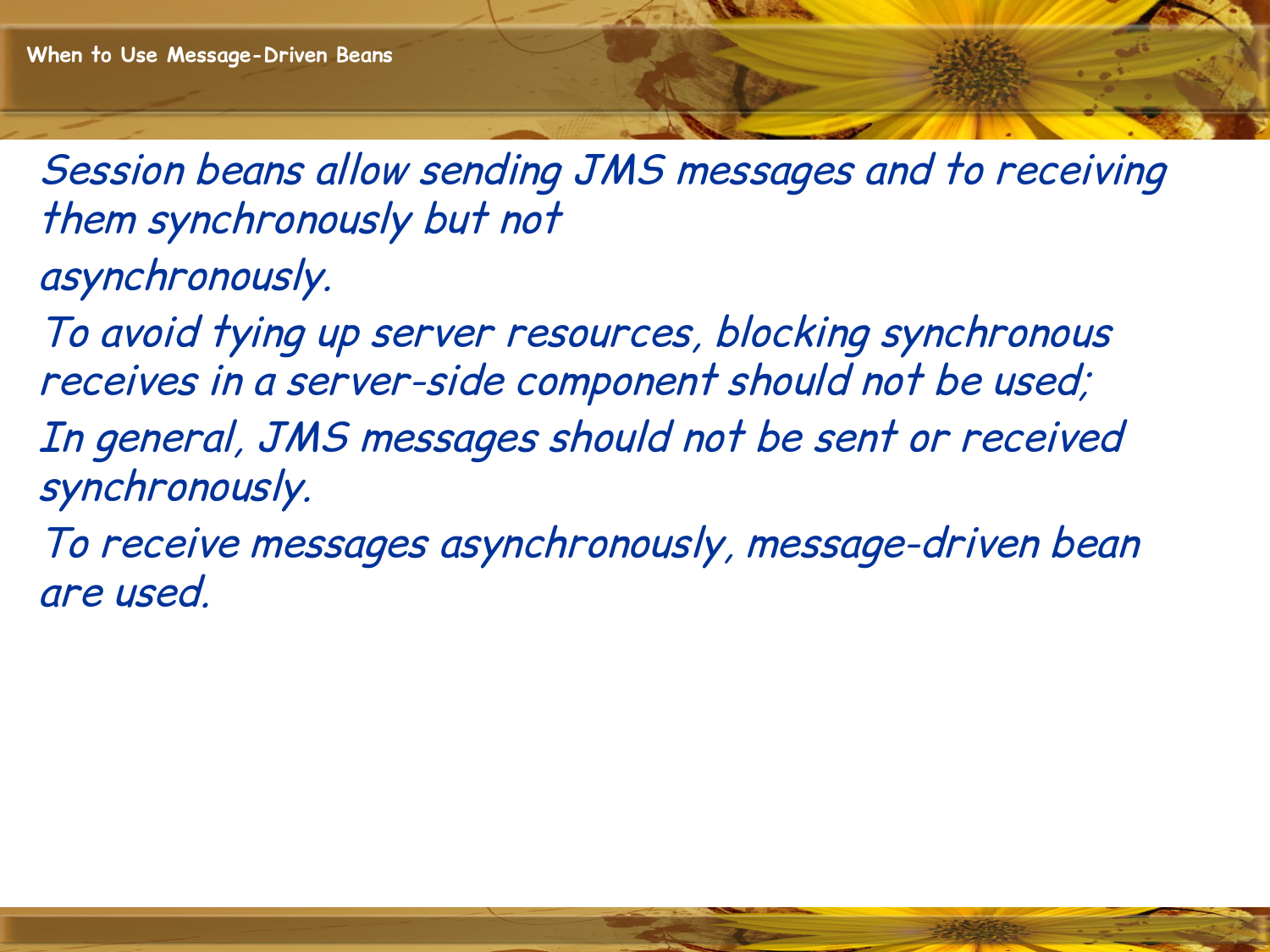

# When to Use Message-Driven Beans
Session beans allow sending JMS messages and to receiving them synchronously but not
asynchronously.
To avoid tying up server resources, blocking synchronous receives in a server-side component should not be used;
In general, JMS messages should not be sent or received synchronously.
To receive messages asynchronously, message-driven bean are used.